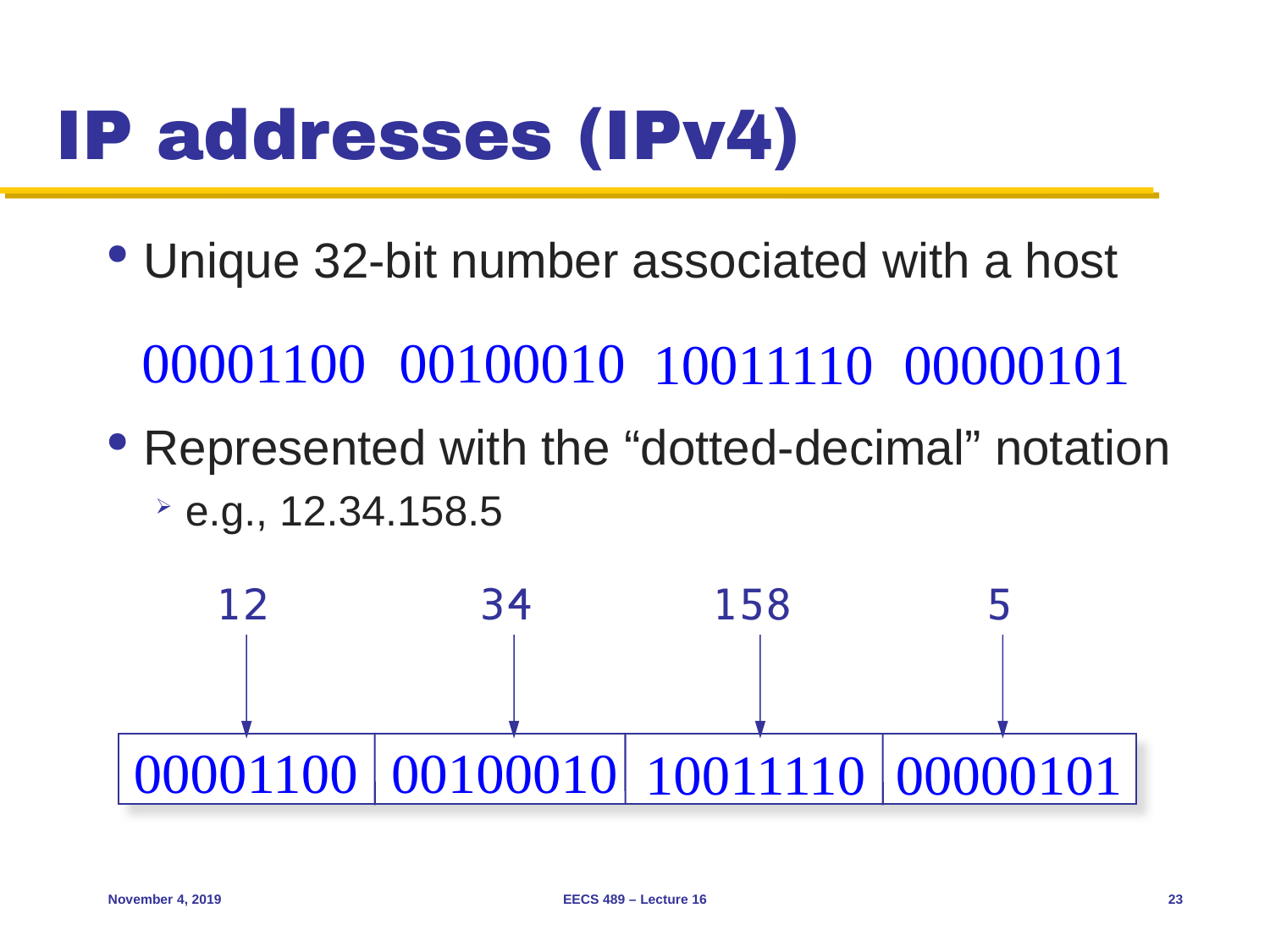

# IP addresses (IPv4)
Unique 32-bit number associated with a host
Represented with the “dotted-decimal” notation
e.g., 12.34.158.5
00001100
00100010
10011110
00000101
12
34
158
5

00001100
00100010
10011110
00000101

November 4, 2019
EECS 489 – Lecture 16
23